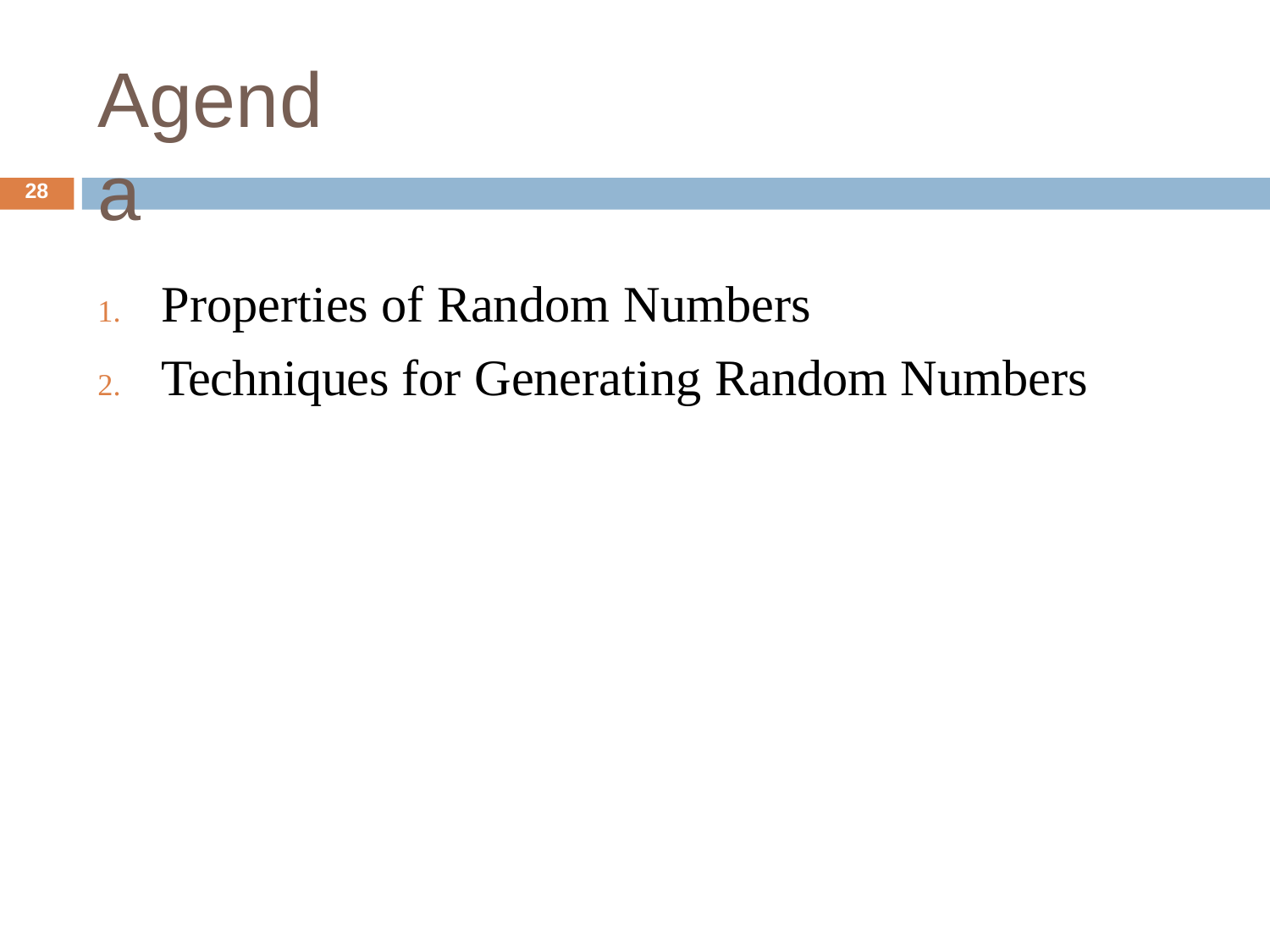

# Agenda
28
Properties of Random Numbers
Techniques for Generating Random Numbers